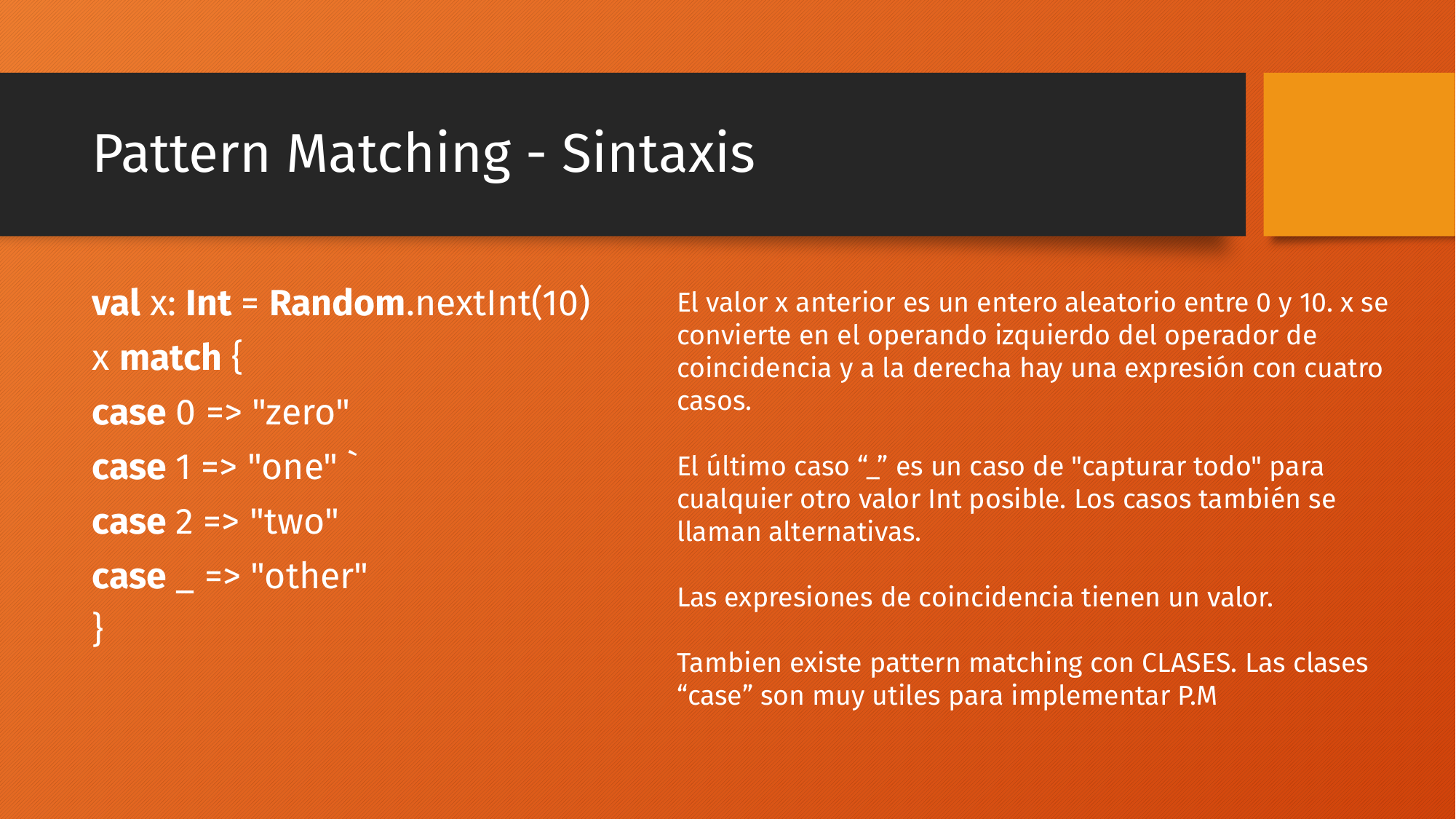

# Pattern Matching - Sintaxis
val x: Int = Random.nextInt(10)
x match {
case 0 => "zero"
case 1 => "one" `
case 2 => "two"
case _ => "other"
}
El valor x anterior es un entero aleatorio entre 0 y 10. x se convierte en el operando izquierdo del operador de coincidencia y a la derecha hay una expresión con cuatro casos.

El último caso “_” es un caso de "capturar todo" para cualquier otro valor Int posible. Los casos también se llaman alternativas.

Las expresiones de coincidencia tienen un valor.

Tambien existe pattern matching con CLASES. Las clases “case” son muy utiles para implementar P.M